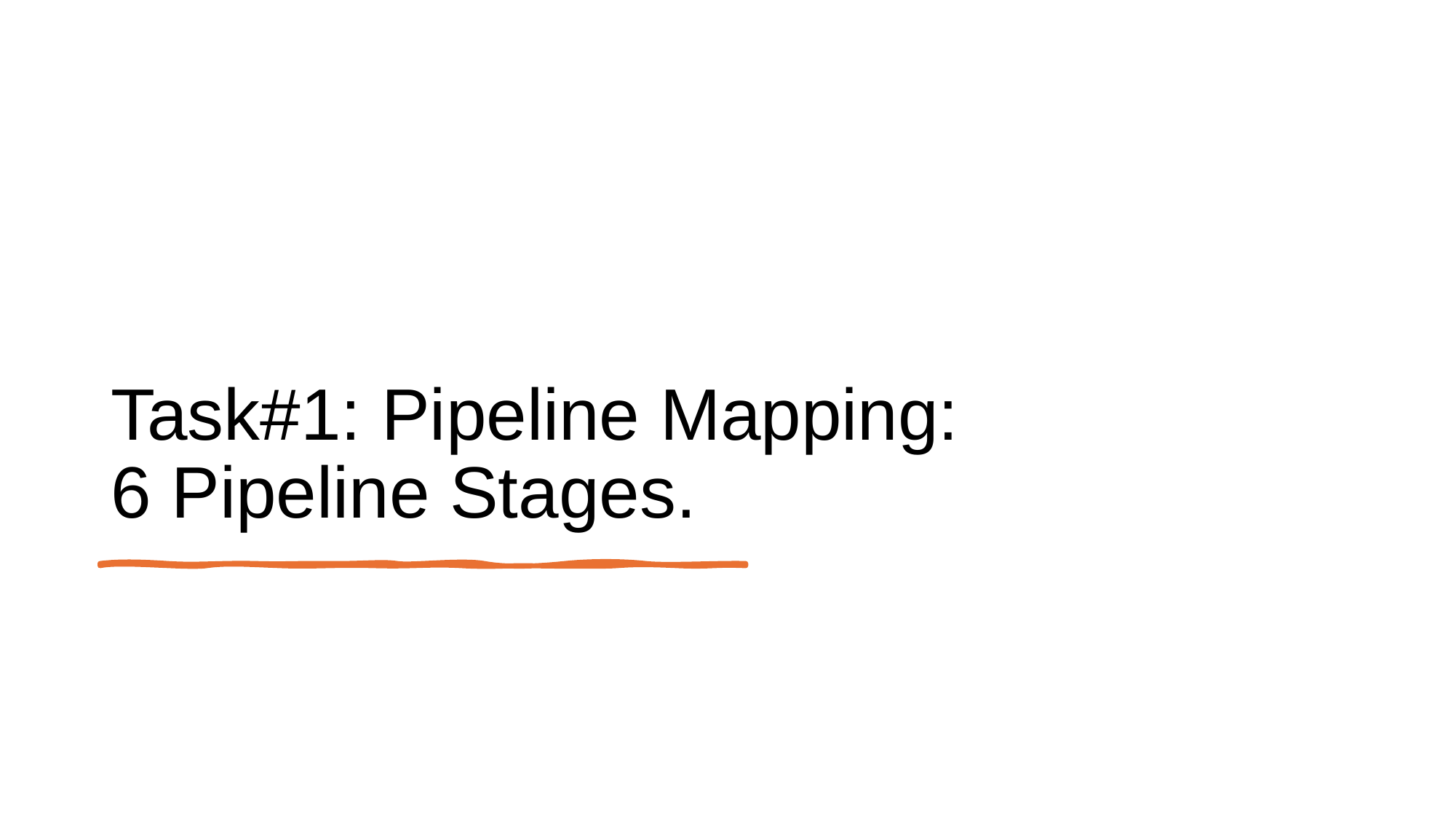

# Task#1: Pipeline Mapping: 6 Pipeline Stages.